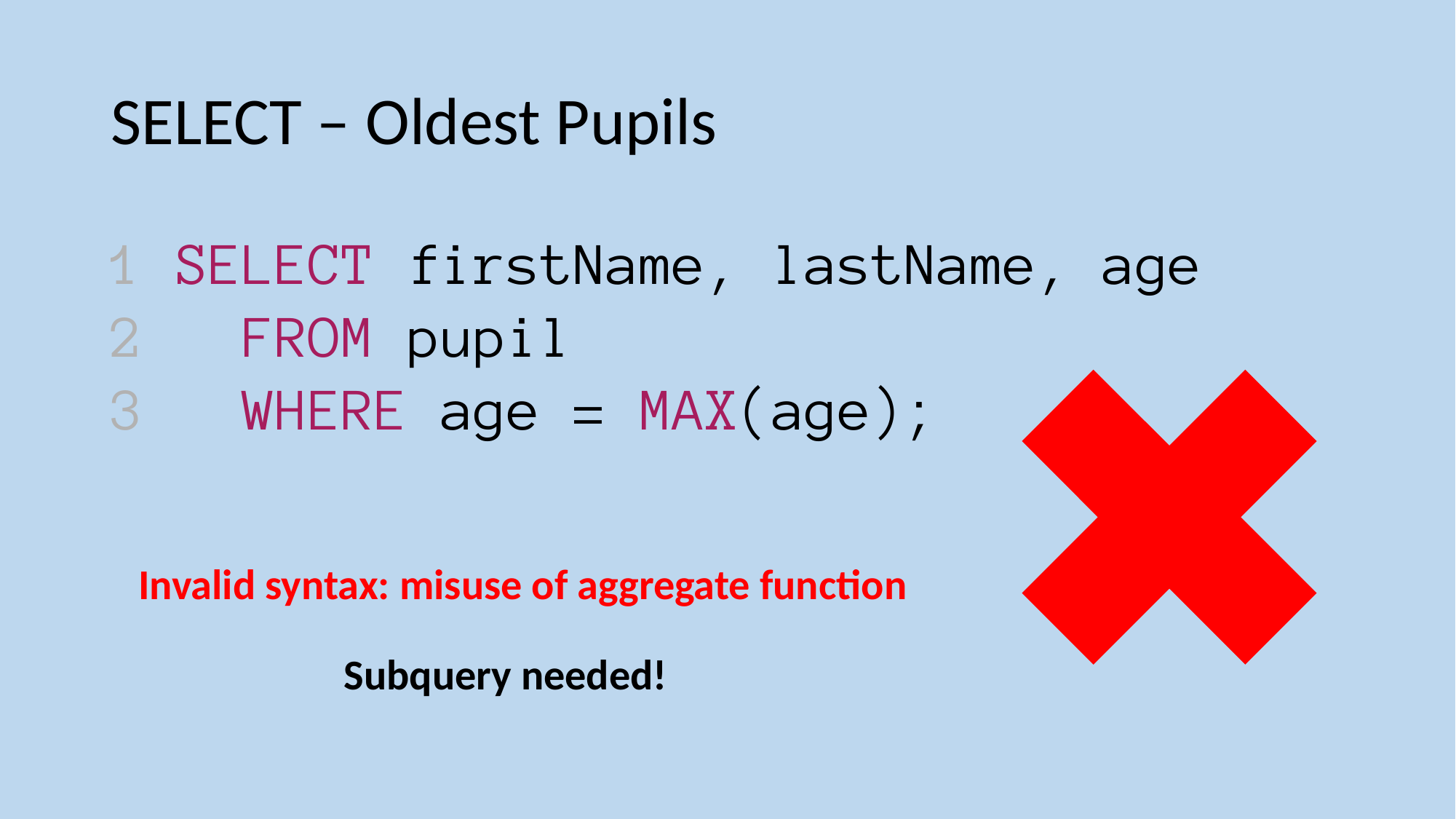

# SELECT – Oldest Pupils
1 SELECT firstName, lastName, age
2   FROM pupil
3   WHERE age = MAX(age);

Invalid syntax: misuse of aggregate function
Subquery needed!